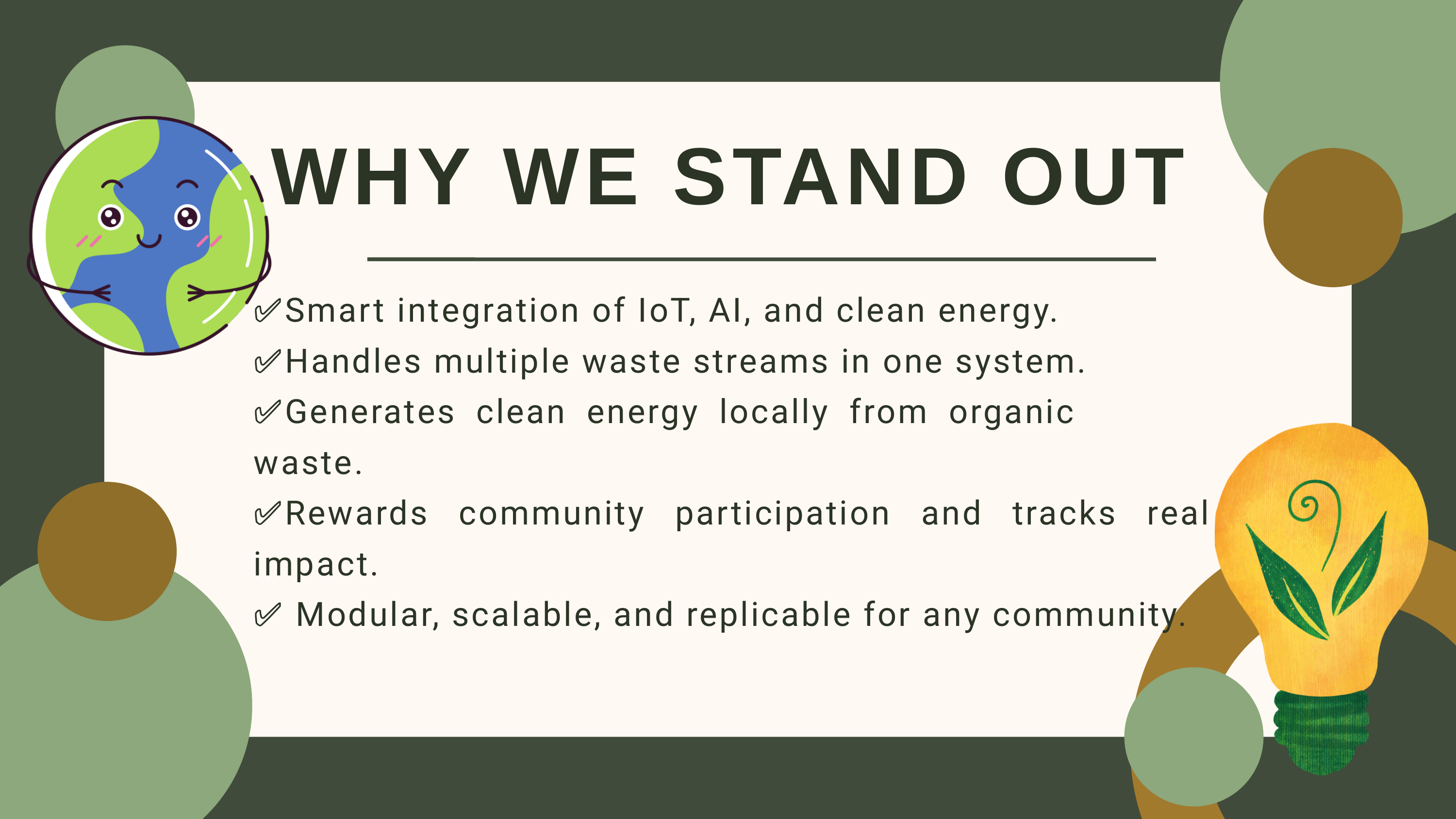

WHY WE STAND OUT

✅Smart integration of IoT, AI, and clean energy.
✅Handles multiple waste streams in one system.
✅Generates clean energy locally from organic        waste.
✅Rewards community participation and tracks real impact.
✅ Modular, scalable, and replicable for any community.